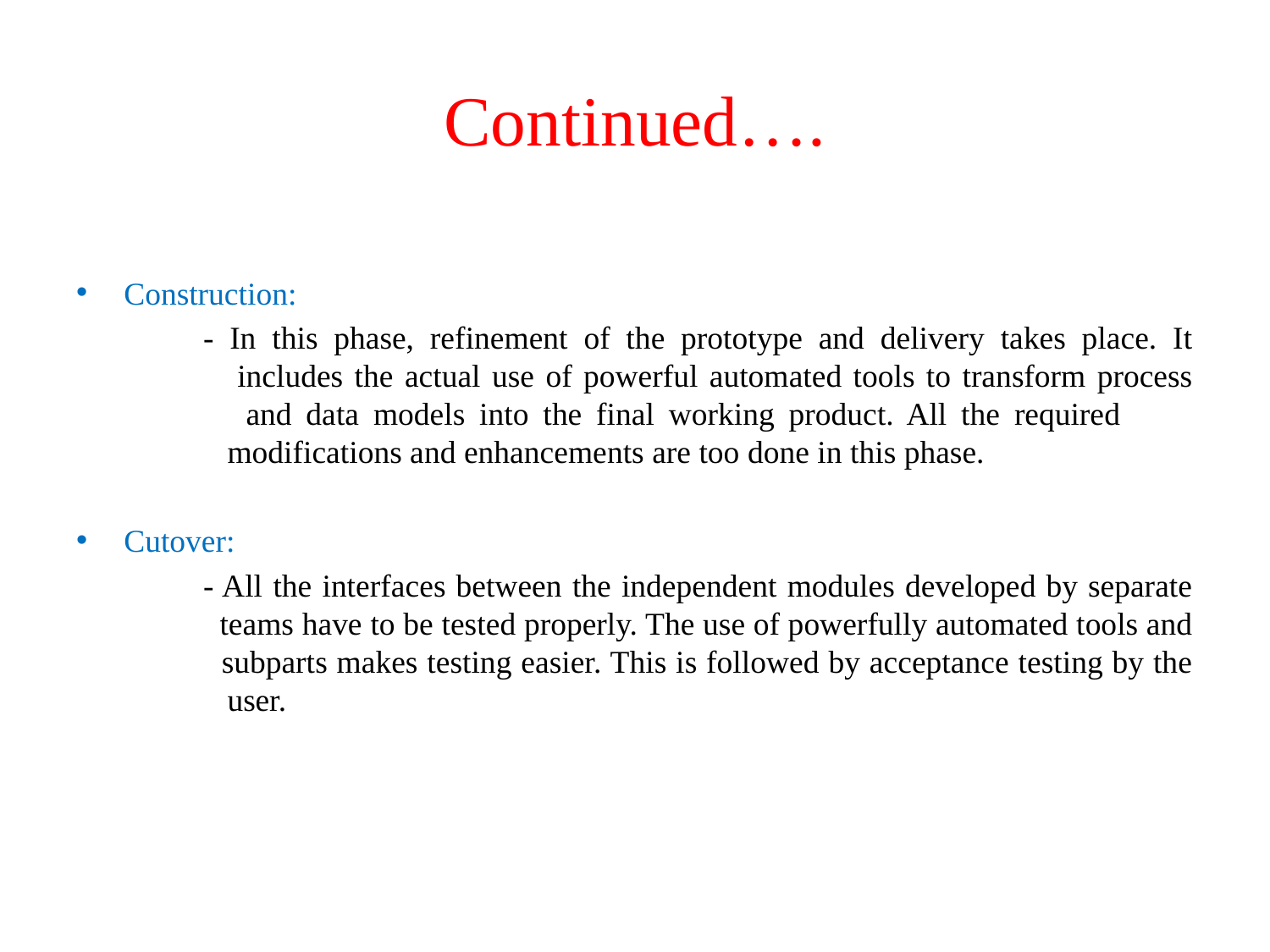

# Continued….

Construction:
	- In this phase, refinement of the prototype and delivery takes place. It 	   includes the actual use of powerful automated tools to transform process 	   and data models into the final working product. All the required 	  	   modifications and enhancements are too done in this phase.

Cutover:
	- All the interfaces between the independent modules developed by separate 	  teams have to be tested properly. The use of powerfully automated tools and 	  subparts makes testing easier. This is followed by acceptance testing by the 	   user.